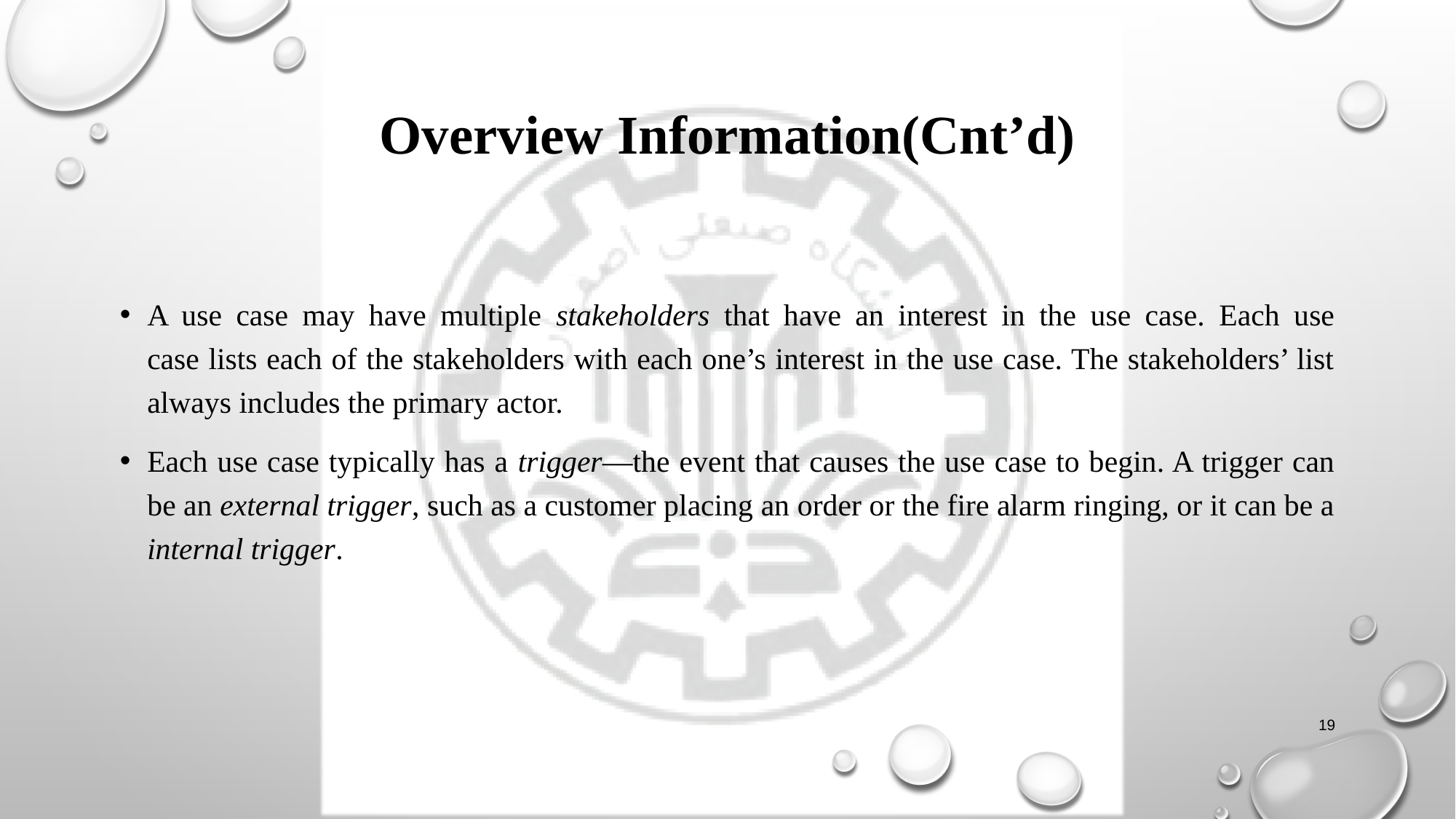

# Overview Information(Cnt’d)
A use case may have multiple stakeholders that have an interest in the use case. Each use
case lists each of the stakeholders with each one’s interest in the use case. The stakeholders’ list always includes the primary actor.
Each use case typically has a trigger—the event that causes the use case to begin. A trigger can be an external trigger, such as a customer placing an order or the fire alarm ringing, or it can be a internal trigger.
19